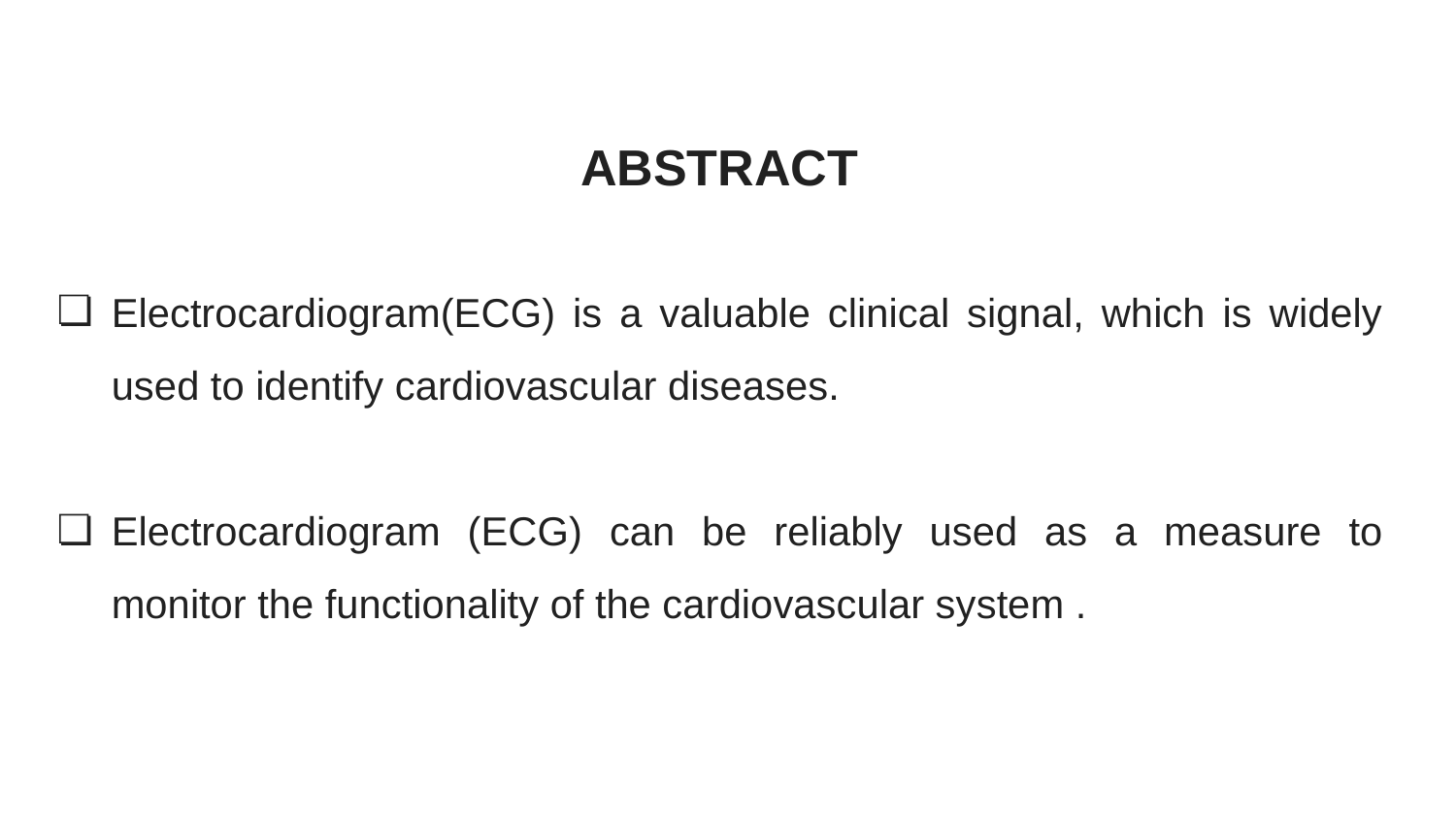

# ABSTRACT
Electrocardiogram(ECG) is a valuable clinical signal, which is widely used to identify cardiovascular diseases.

Electrocardiogram (ECG) can be reliably used as a measure to monitor the functionality of the cardiovascular system .